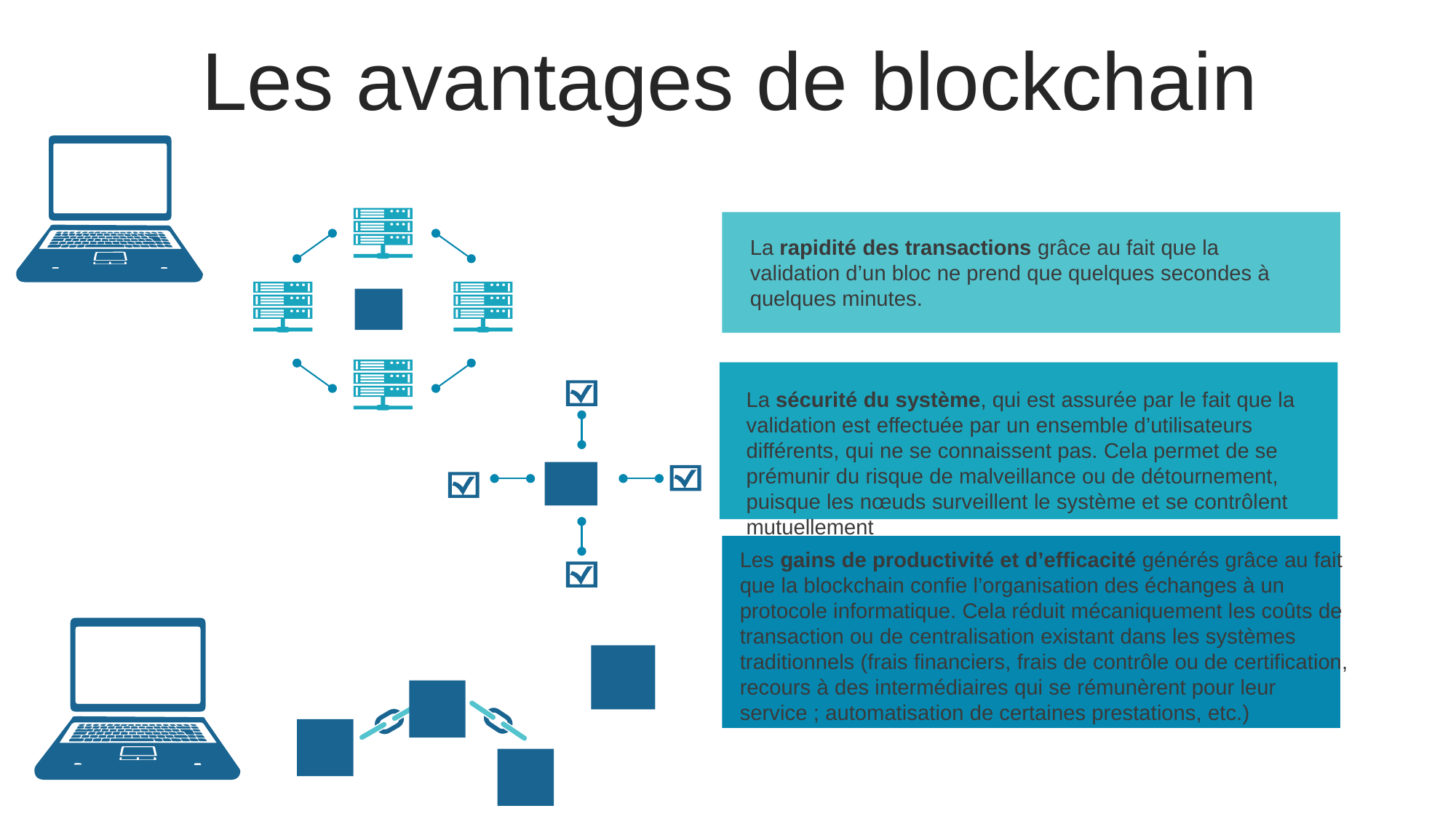

Les avantages de blockchain

La rapidité des transactions grâce au fait que la validation d’un bloc ne prend que quelques secondes à quelques minutes.

Text Here
Easy to change colors, photos and Text.
Text Here
Easy to change colors, photos and Text.

La sécurité du système, qui est assurée par le fait que la validation est effectuée par un ensemble d’utilisateurs différents, qui ne se connaissent pas. Cela permet de se prémunir du risque de malveillance ou de détournement, puisque les nœuds surveillent le système et se contrôlent mutuellement

Text Here
Easy to change colors, photos and Text.
Text Here
Easy to change colors, photos and Text.
Text Here
Easy to change colors, photos and Text.

Les gains de productivité et d’efficacité générés grâce au fait que la blockchain confie l’organisation des échanges à un protocole informatique. Cela réduit mécaniquement les coûts de transaction ou de centralisation existant dans les systèmes traditionnels (frais financiers, frais de contrôle ou de certification, recours à des intermédiaires qui se rémunèrent pour leur service ; automatisation de certaines prestations, etc.)
Text Here
Easy to change colors, photos and Text.